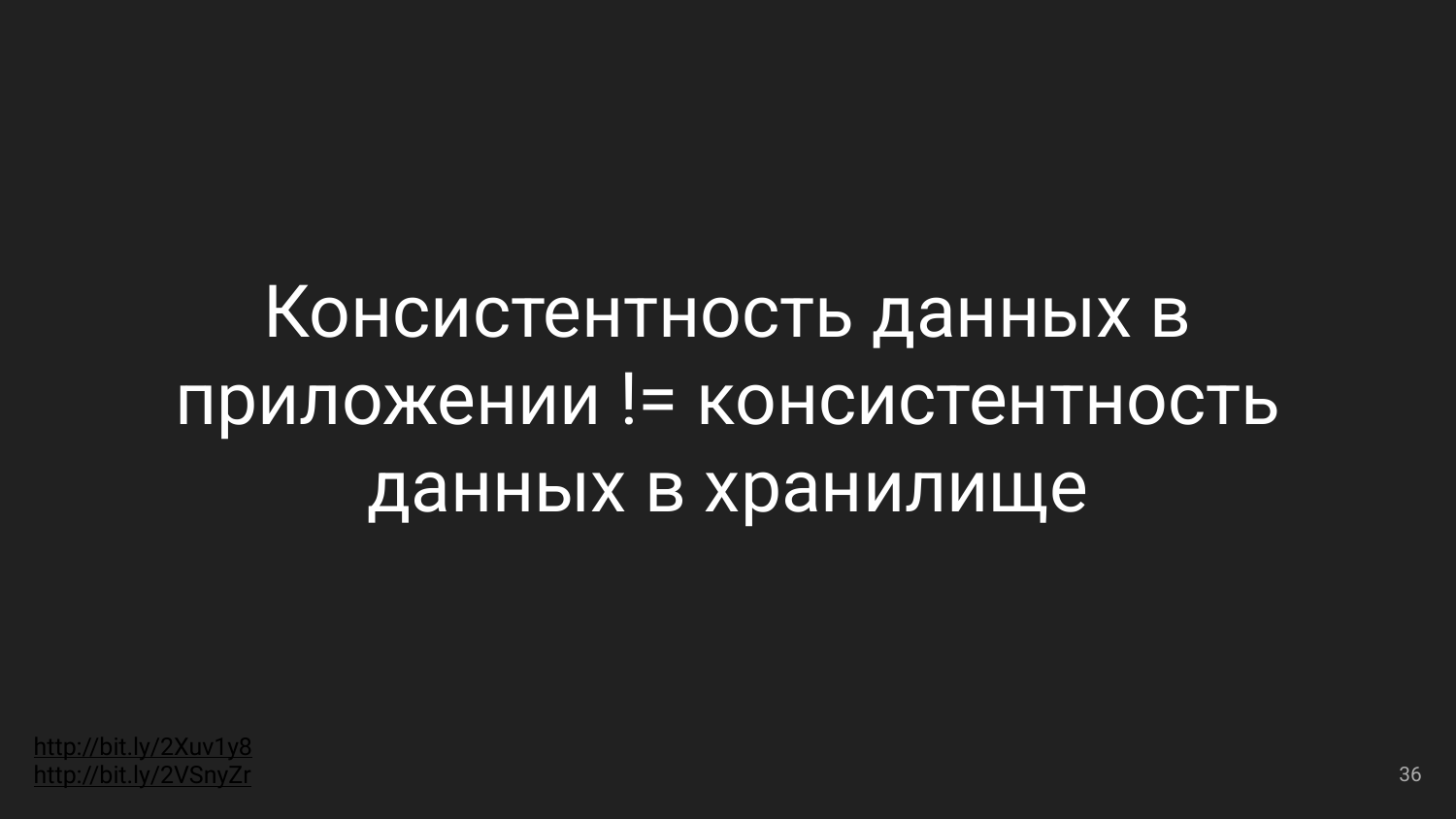

# Консистентность данных в приложении != консистентность данных в хранилище
http://bit.ly/2Xuv1y8
http://bit.ly/2VSnyZr
36